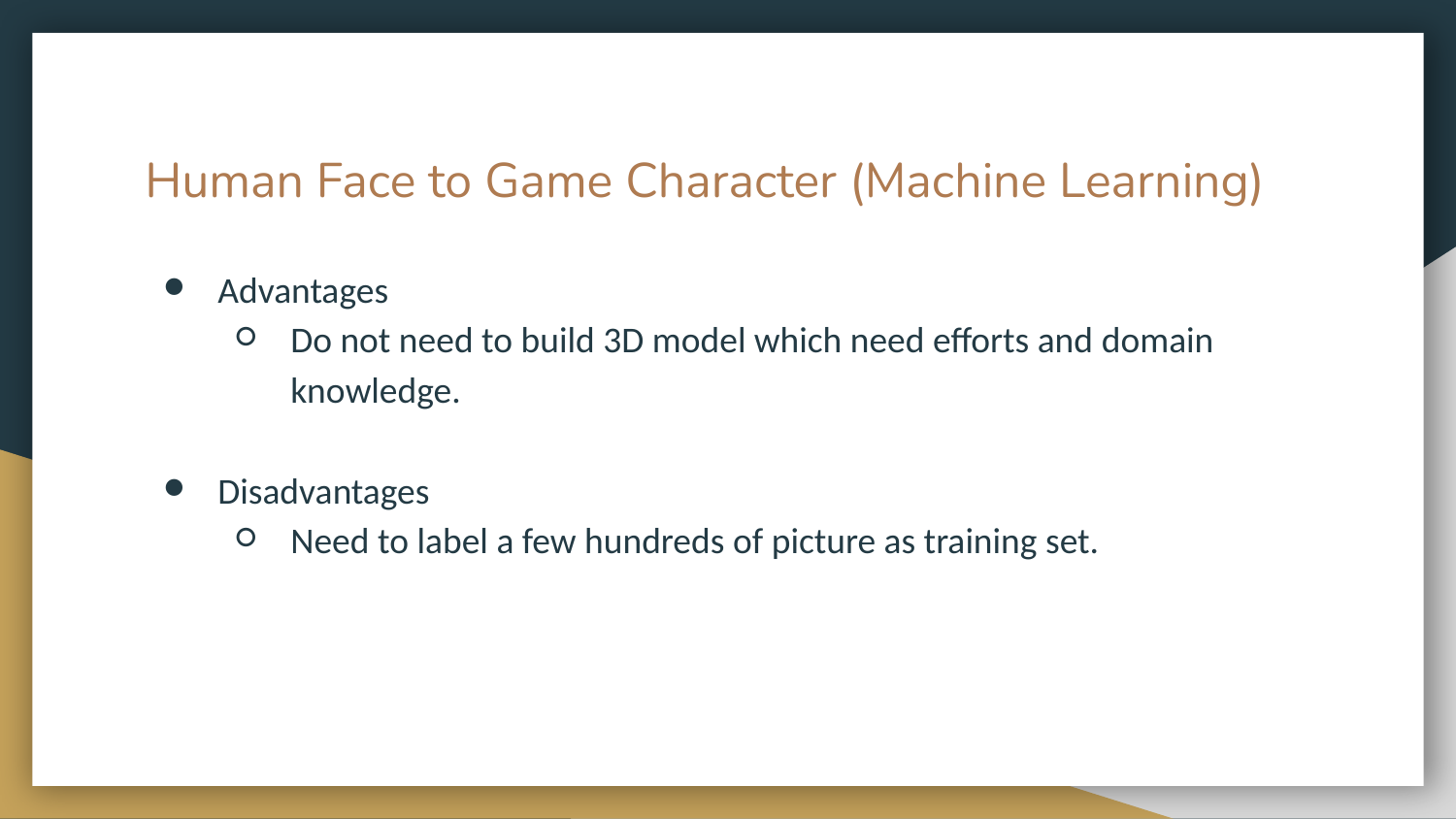

# Human Face to Game Character (Machine Learning)
Advantages
Do not need to build 3D model which need efforts and domain knowledge.
Disadvantages
Need to label a few hundreds of picture as training set.